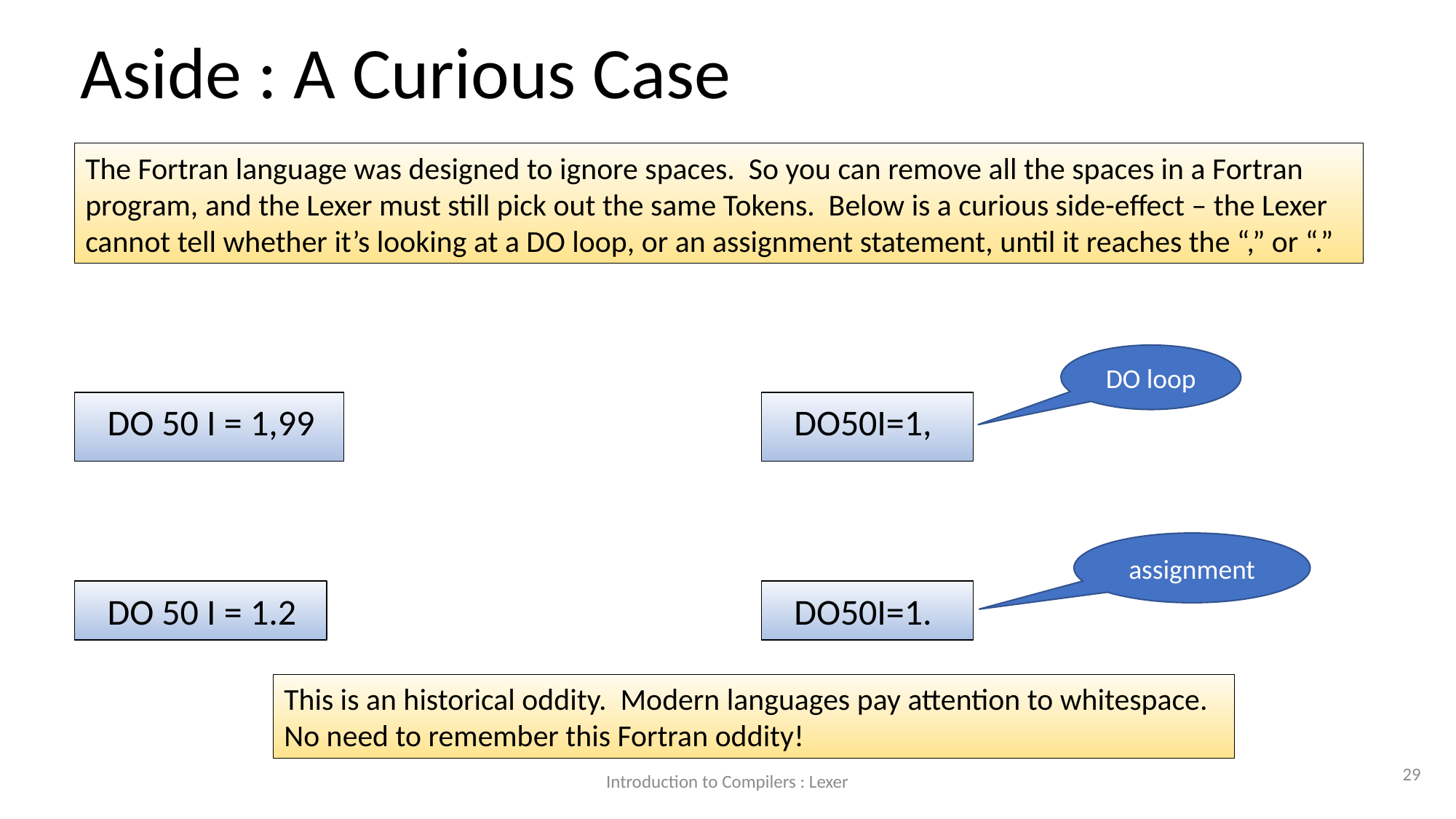

Aside : A Curious Case
The Fortran language was designed to ignore spaces.  So you can remove all the spaces in a Fortran program, and the Lexer must still pick out the same Tokens.  Below is a curious side-effect – the Lexer cannot tell whether it’s looking at a DO loop, or an assignment statement, until it reaches the “,” or “.”
DO loop
DO 50 I = 1,99
DO50I=1,
assignment
DO 50 I = 1.2
DO50I=1.
This is an historical oddity.  Modern languages pay attention to whitespace.
No need to remember this Fortran oddity!
29
Introduction to Compilers : Lexer